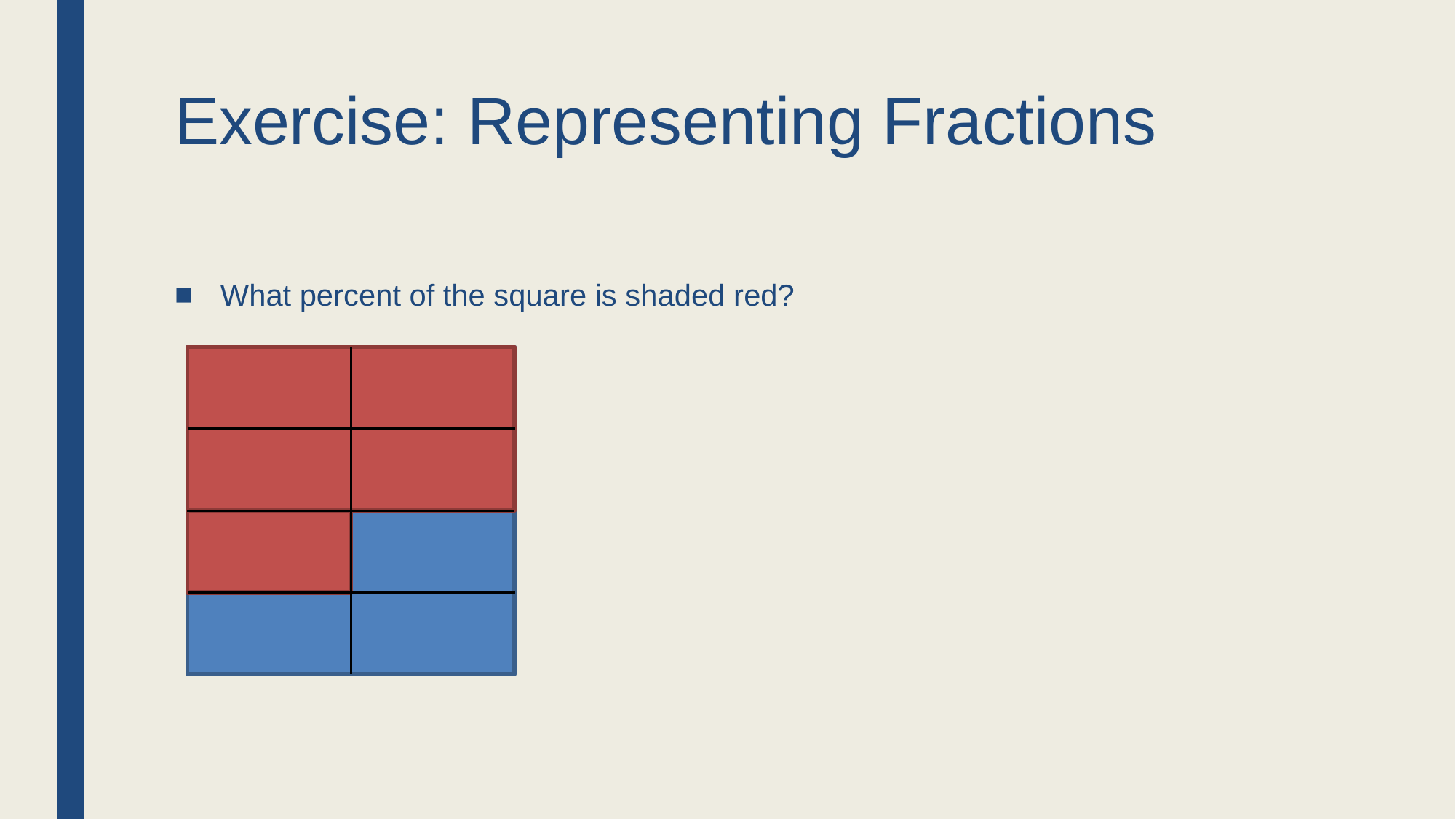

# Exercise: Representing Fractions
What percent of the square is shaded red?